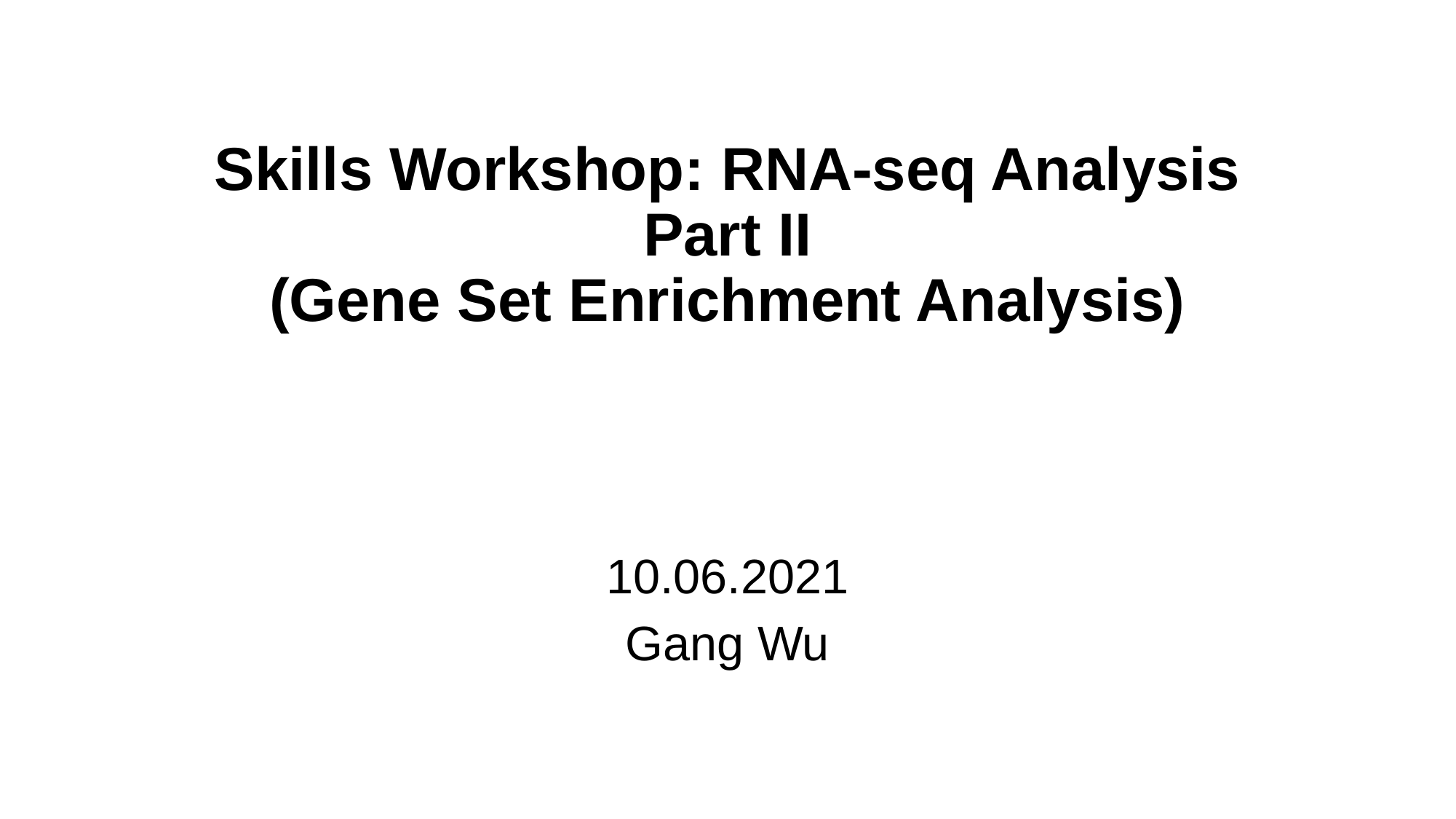

# Skills Workshop: RNA-seq Analysis Part II (Gene Set Enrichment Analysis)
10.06.2021
Gang Wu